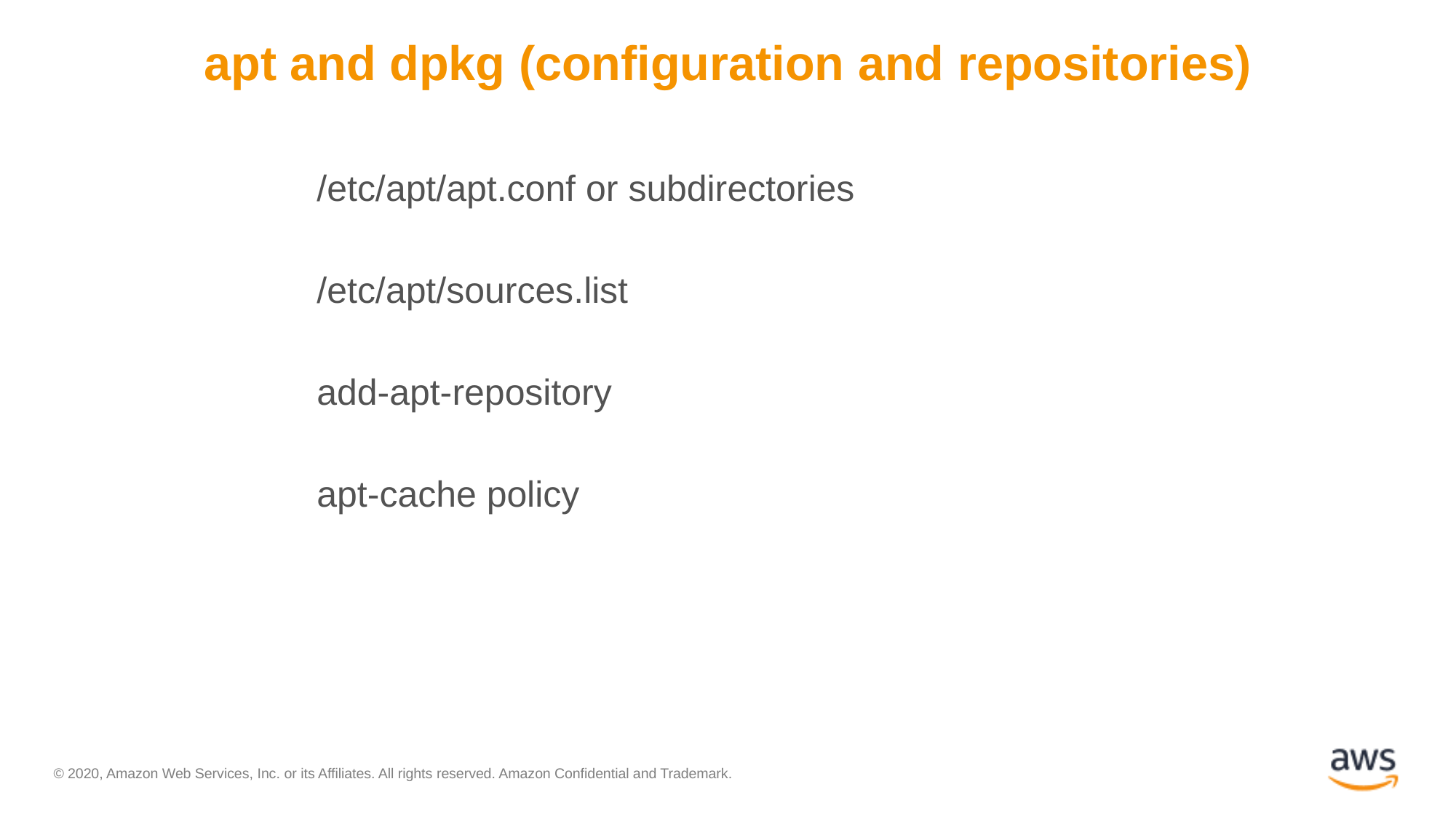

# apt and dpkg (configuration and repositories)
/etc/apt/apt.conf or subdirectories

/etc/apt/sources.list

add-apt-repository

apt-cache policy